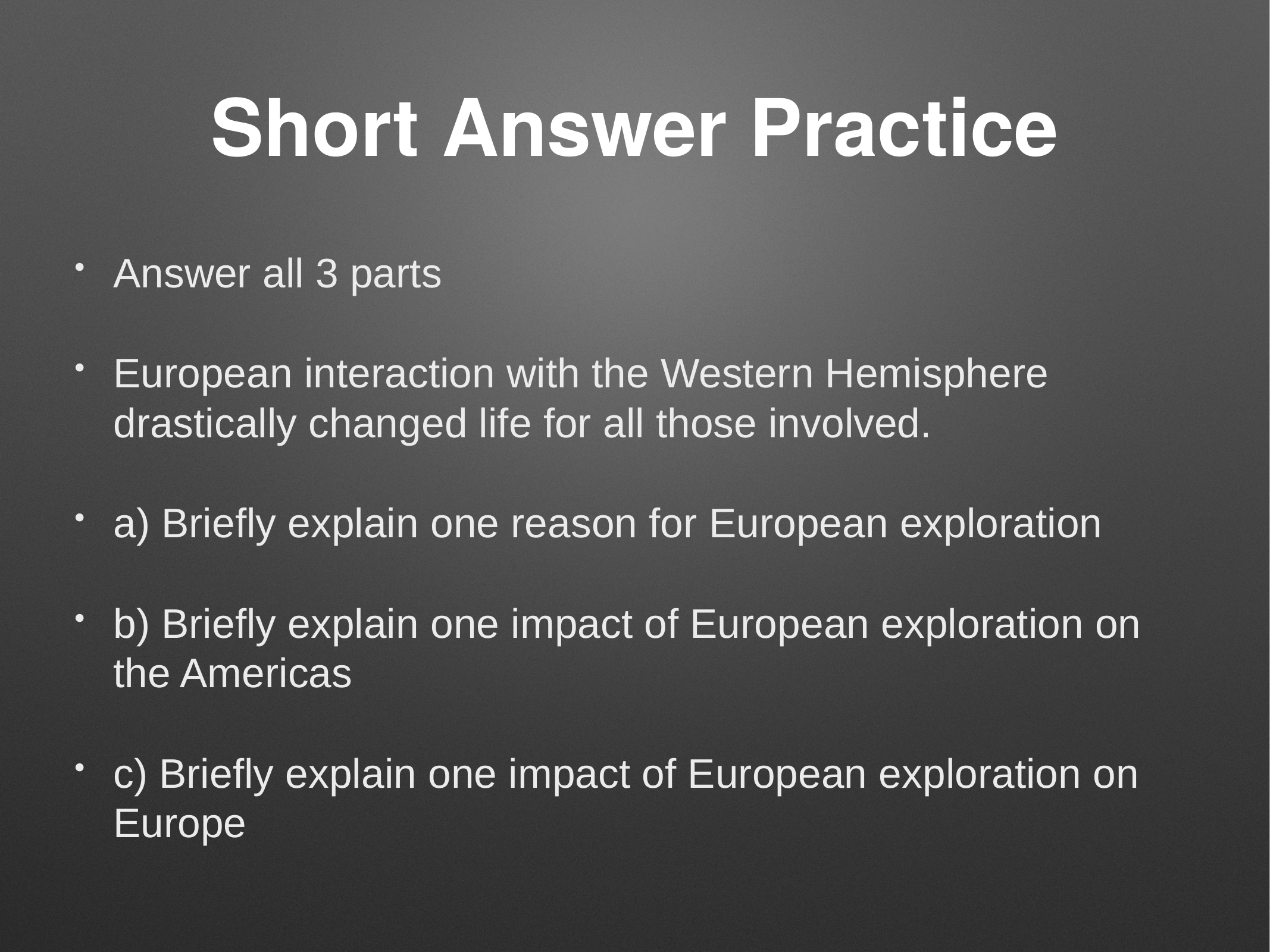

# Short Answer Practice
Answer all 3 parts
European interaction with the Western Hemisphere drastically changed life for all those involved.
a) Briefly explain one reason for European exploration
b) Briefly explain one impact of European exploration on the Americas
c) Briefly explain one impact of European exploration on Europe